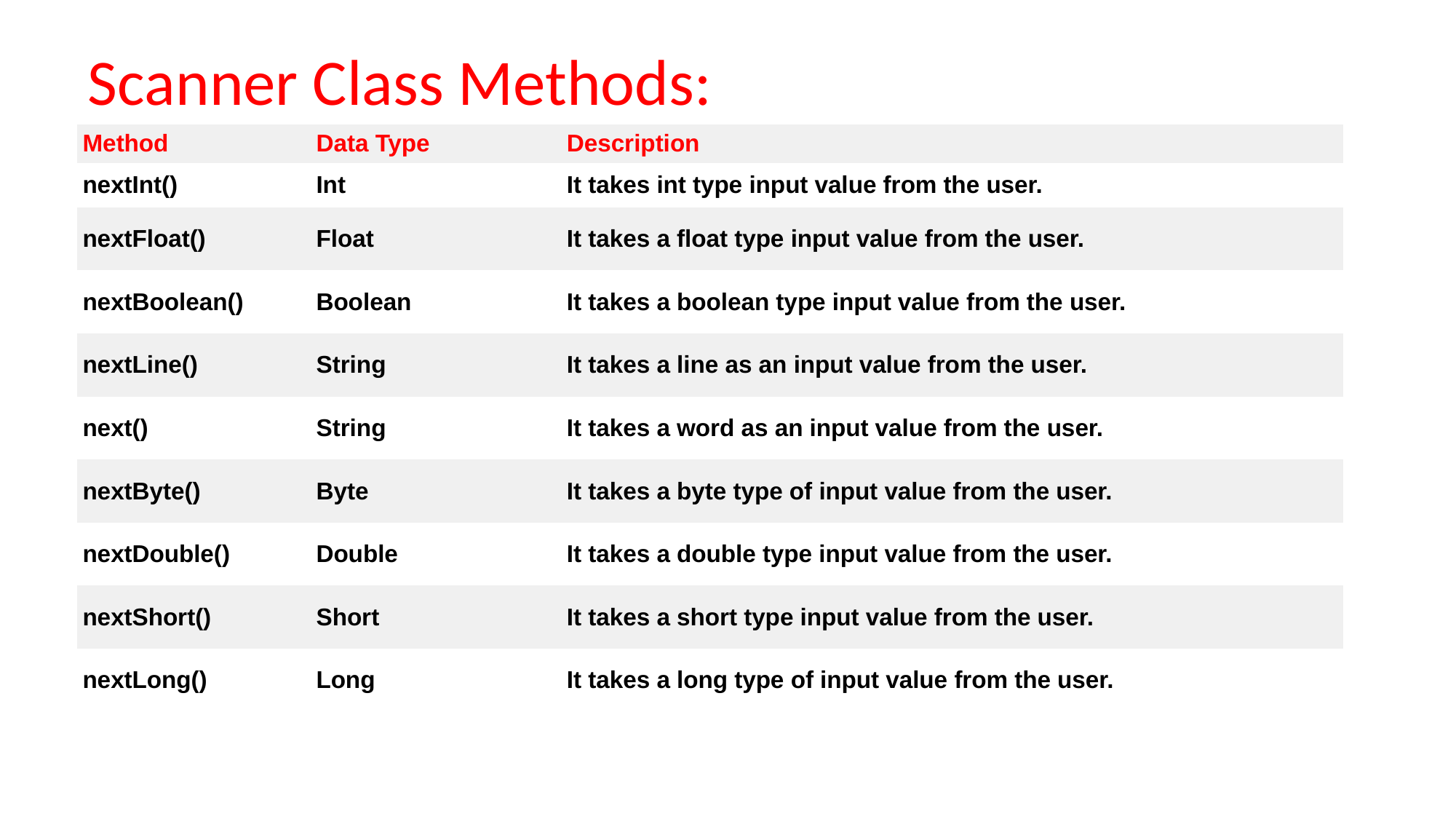

# Scanner Class Methods:
| Method | Data Type | Description |
| --- | --- | --- |
| nextInt() | Int | It takes int type input value from the user. |
| nextFloat() | Float | It takes a float type input value from the user. |
| nextBoolean() | Boolean | It takes a boolean type input value from the user. |
| nextLine() | String | It takes a line as an input value from the user. |
| next() | String | It takes a word as an input value from the user. |
| nextByte() | Byte | It takes a byte type of input value from the user. |
| nextDouble() | Double | It takes a double type input value from the user. |
| nextShort() | Short | It takes a short type input value from the user. |
| nextLong() | Long | It takes a long type of input value from the user. |